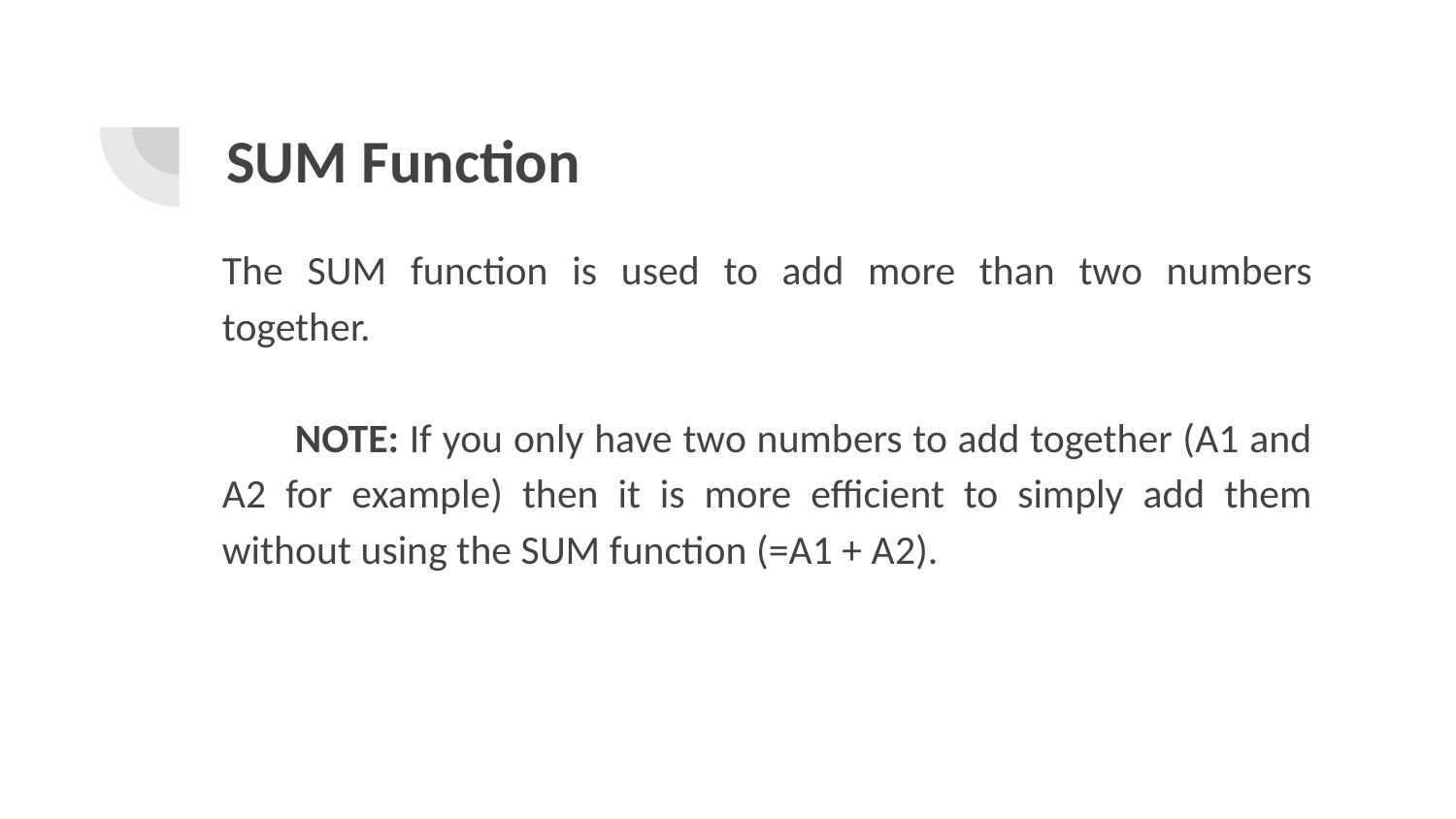

# SUM Function
The SUM function is used to add more than two numbers together.

NOTE: If you only have two numbers to add together (A1 and A2 for example) then it is more efficient to simply add them without using the SUM function (=A1 + A2).